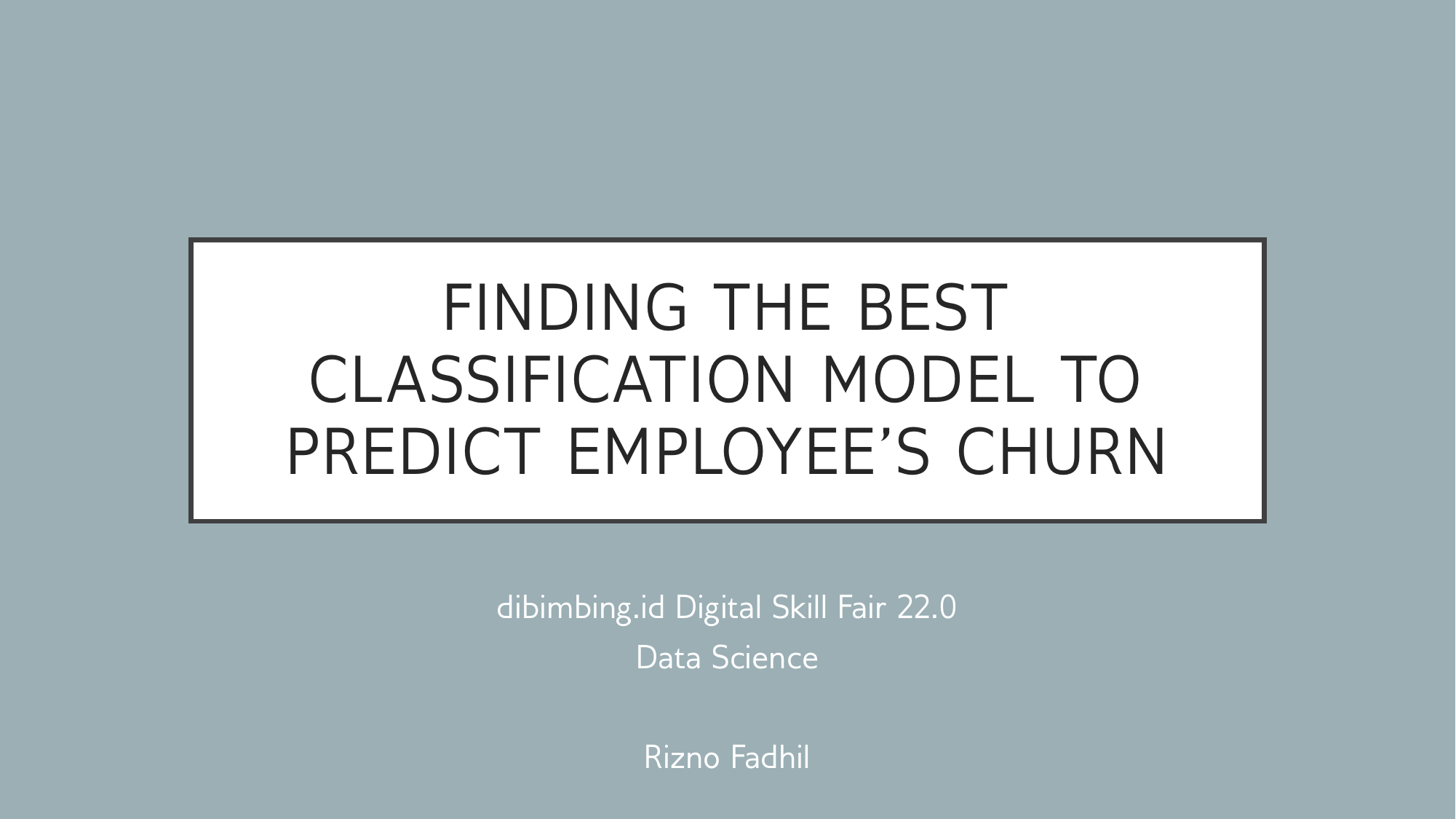

# Finding the best classification model to predict employee’s churn
dibimbing.id Digital Skill Fair 22.0
Data Science

Rizno Fadhil